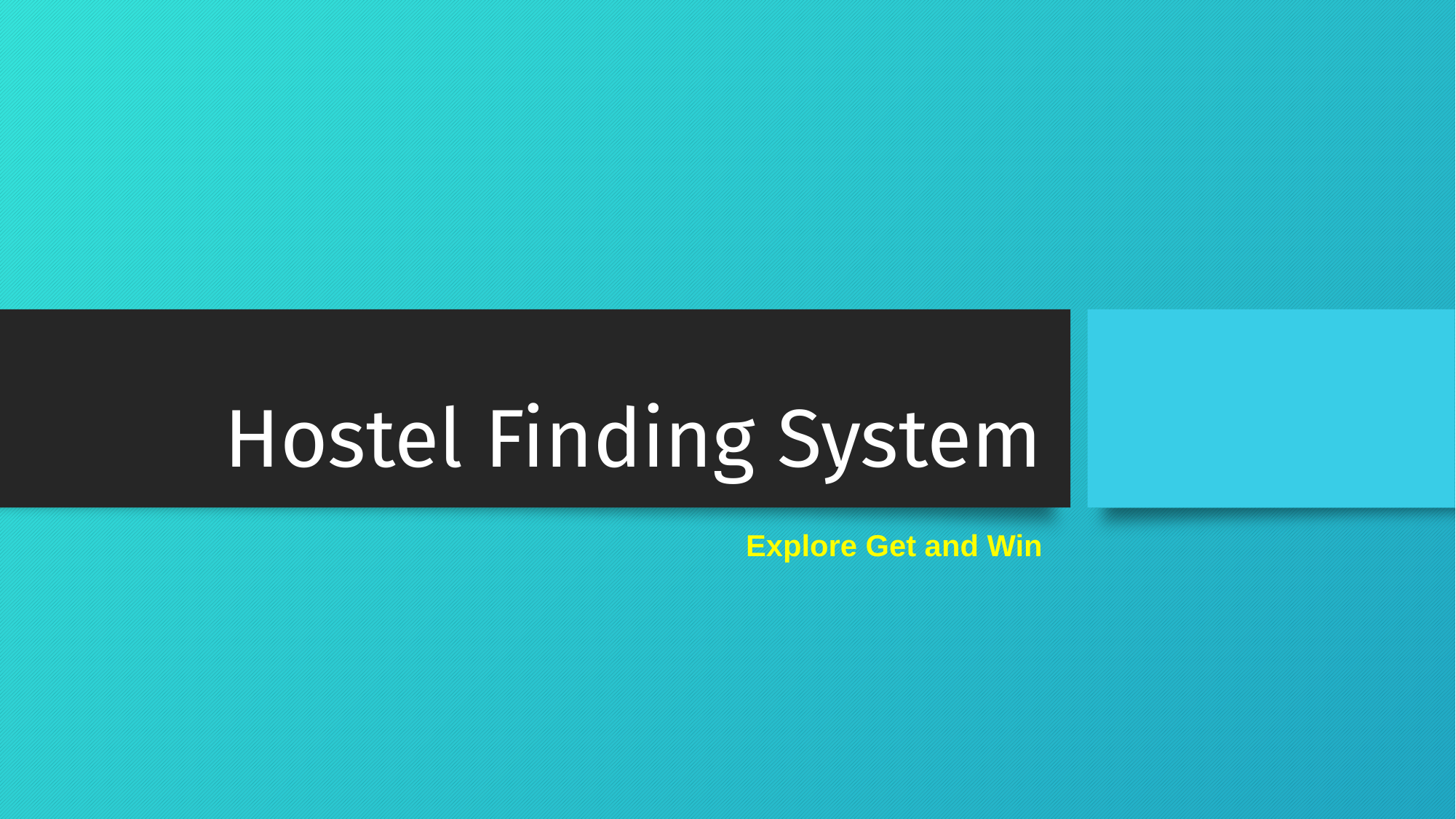

# Hostel Finding System
Explore Get and Win